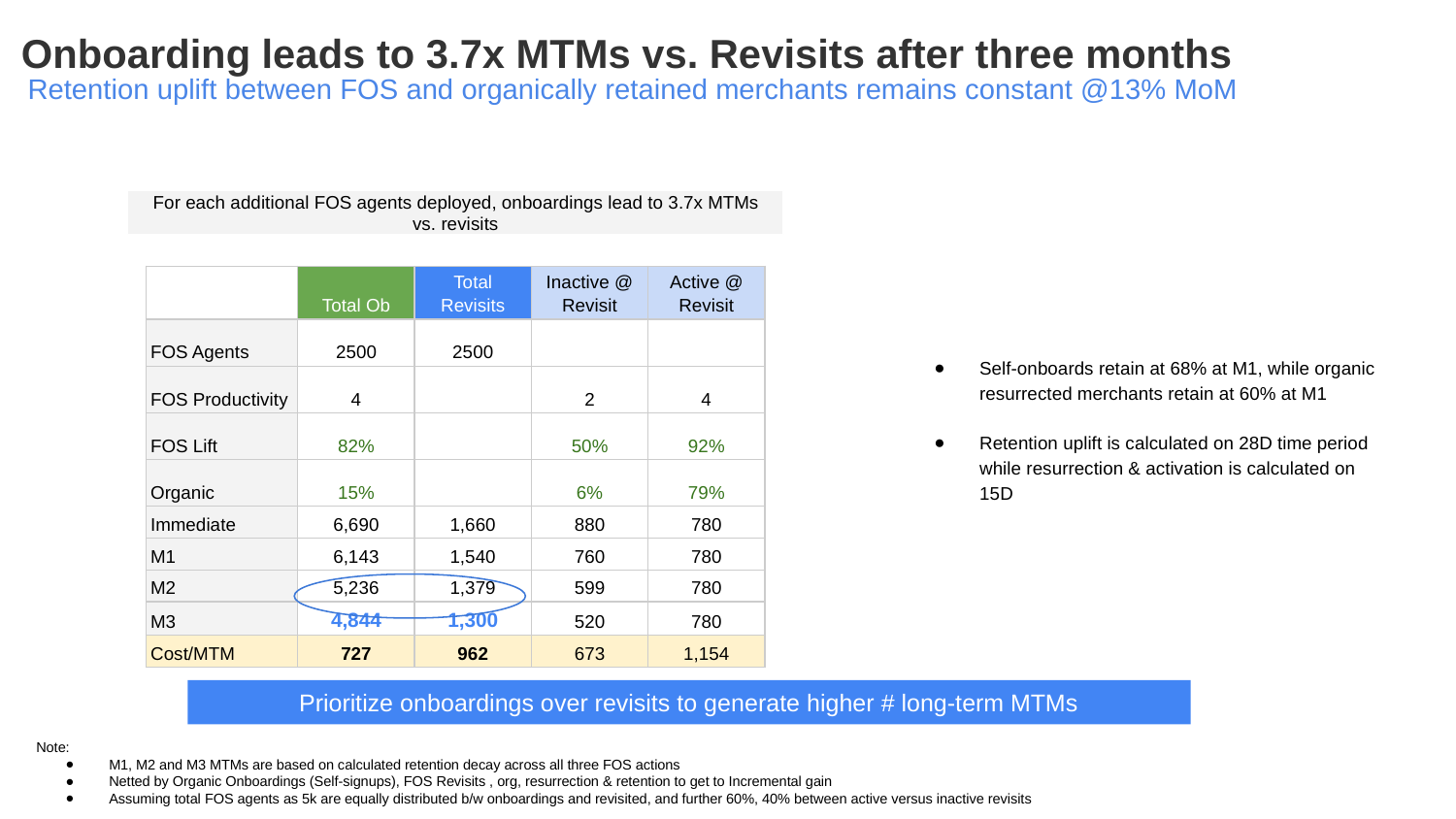

Onboarding leads to 3.7x MTMs vs. Revisits after three months
Retention uplift between FOS and organically retained merchants remains constant @13% MoM
For each additional FOS agents deployed, onboardings lead to 3.7x MTMs vs. revisits
|  | Total Ob | Total Revisits | Inactive @ Revisit | Active @ Revisit |
| --- | --- | --- | --- | --- |
| FOS Agents | 2500 | 2500 |  |  |
| FOS Productivity | 4 |  | 2 | 4 |
| FOS Lift | 82% |  | 50% | 92% |
| Organic | 15% |  | 6% | 79% |
| Immediate | 6,690 | 1,660 | 880 | 780 |
| M1 | 6,143 | 1,540 | 760 | 780 |
| M2 | 5,236 | 1,379 | 599 | 780 |
| M3 | 4,844 | 1,300 | 520 | 780 |
| Cost/MTM | 727 | 962 | 673 | 1,154 |
Self-onboards retain at 68% at M1, while organic resurrected merchants retain at 60% at M1

Retention uplift is calculated on 28D time period while resurrection & activation is calculated on 15D

Prioritize onboardings over revisits to generate higher # long-term MTMs
Note:
M1, M2 and M3 MTMs are based on calculated retention decay across all three FOS actions
Netted by Organic Onboardings (Self-signups), FOS Revisits , org, resurrection & retention to get to Incremental gain
Assuming total FOS agents as 5k are equally distributed b/w onboardings and revisited, and further 60%, 40% between active versus inactive revisits